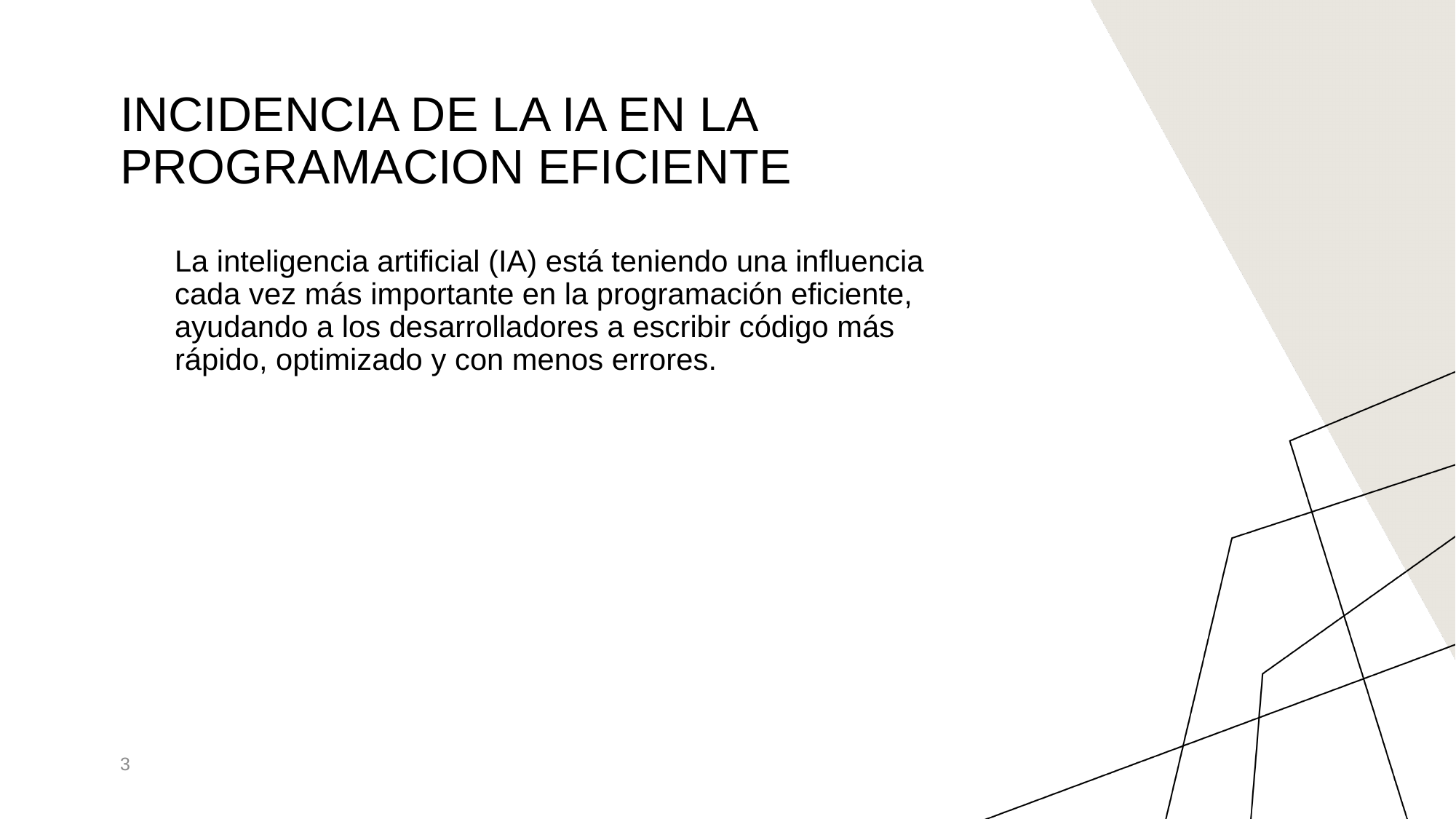

# Incidencia de la IA en la programacion Eficiente
La inteligencia artificial (IA) está teniendo una influencia cada vez más importante en la programación eficiente, ayudando a los desarrolladores a escribir código más rápido, optimizado y con menos errores.
3